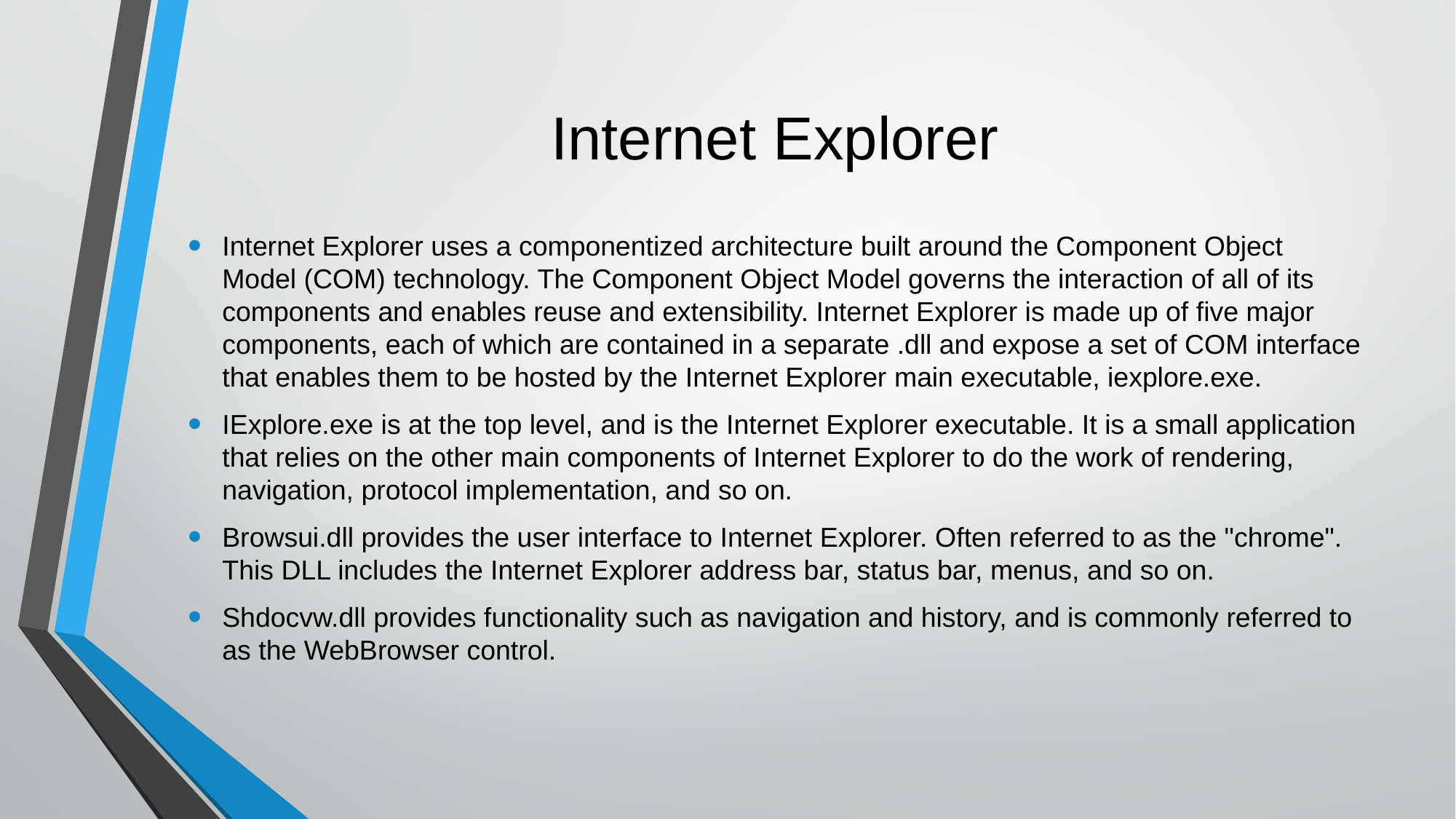

# Internet Explorer
Internet Explorer uses a componentized architecture built around the Component Object Model (COM) technology. The Component Object Model governs the interaction of all of its components and enables reuse and extensibility. Internet Explorer is made up of five major components, each of which are contained in a separate .dll and expose a set of COM interface that enables them to be hosted by the Internet Explorer main executable, iexplore.exe.
IExplore.exe is at the top level, and is the Internet Explorer executable. It is a small application that relies on the other main components of Internet Explorer to do the work of rendering, navigation, protocol implementation, and so on.
Browsui.dll provides the user interface to Internet Explorer. Often referred to as the "chrome". This DLL includes the Internet Explorer address bar, status bar, menus, and so on.
Shdocvw.dll provides functionality such as navigation and history, and is commonly referred to as the WebBrowser control.